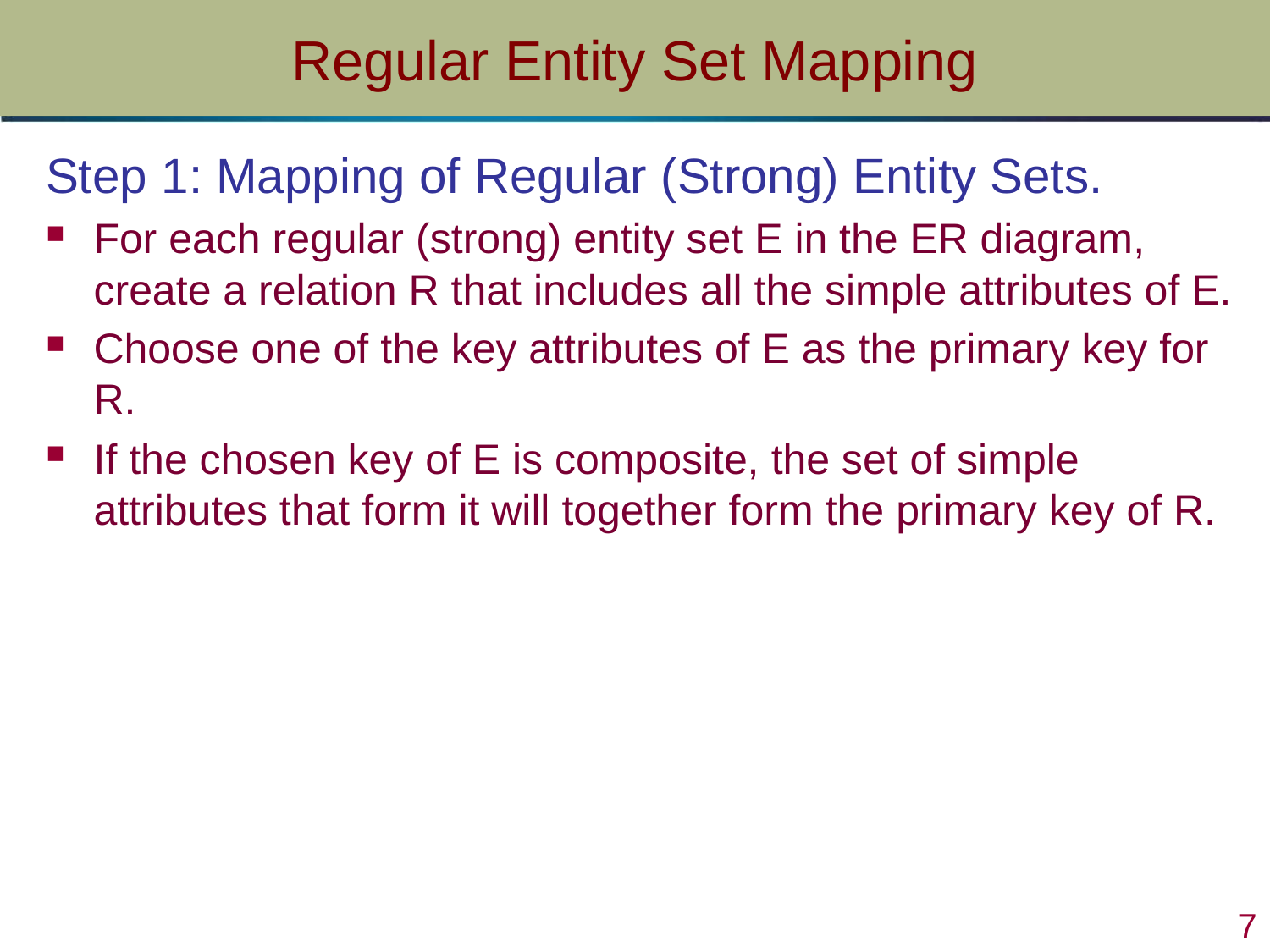

# Regular Entity Set Mapping
Step 1: Mapping of Regular (Strong) Entity Sets.
For each regular (strong) entity set E in the ER diagram, create a relation R that includes all the simple attributes of E.
Choose one of the key attributes of E as the primary key for R.
If the chosen key of E is composite, the set of simple attributes that form it will together form the primary key of R.
 7